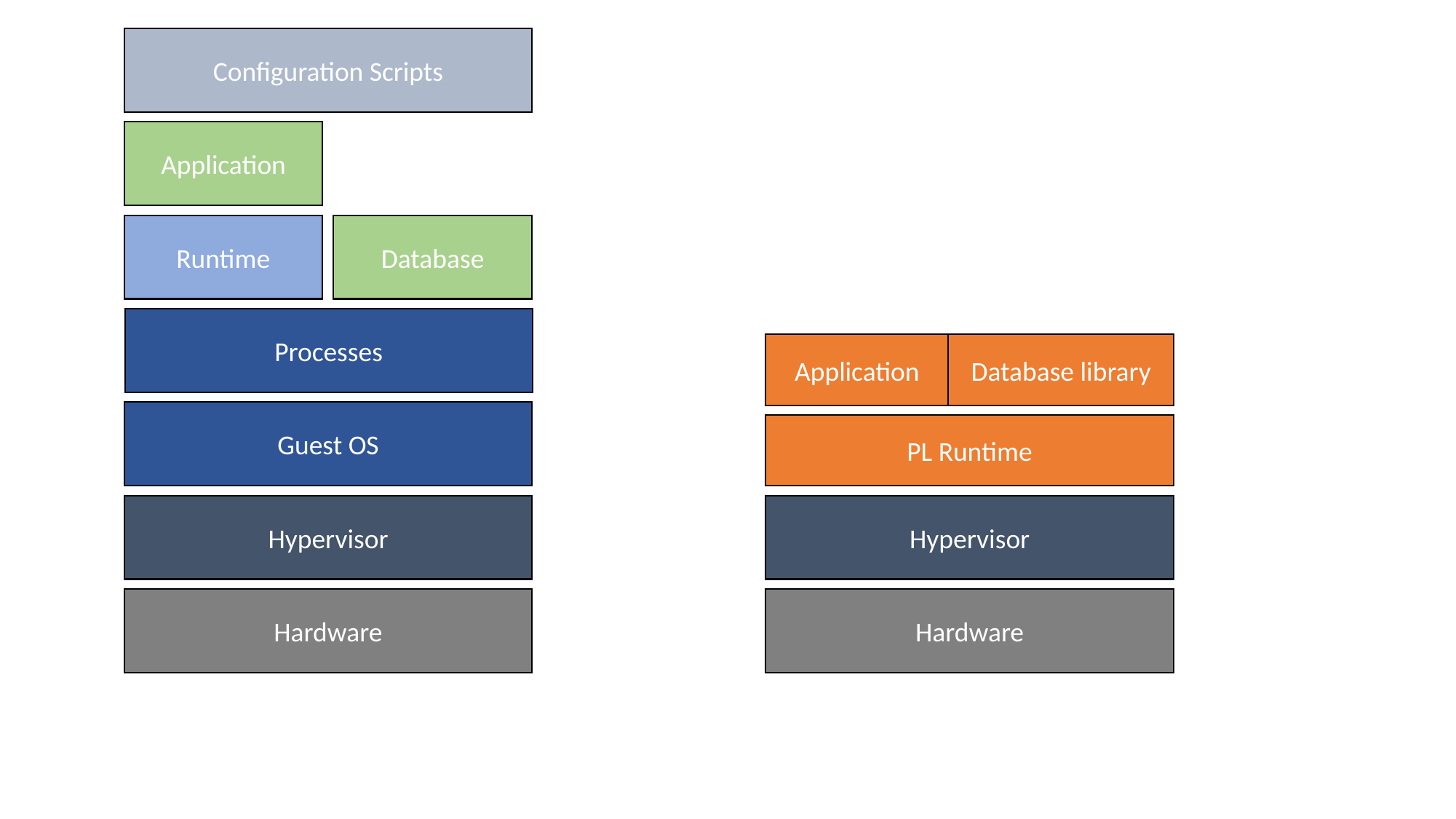

Configuration Scripts
Application
Runtime
Database
Processes
Application
Database library

Guest OS
PL Runtime
Hypervisor
Hypervisor
Hardware
Hardware